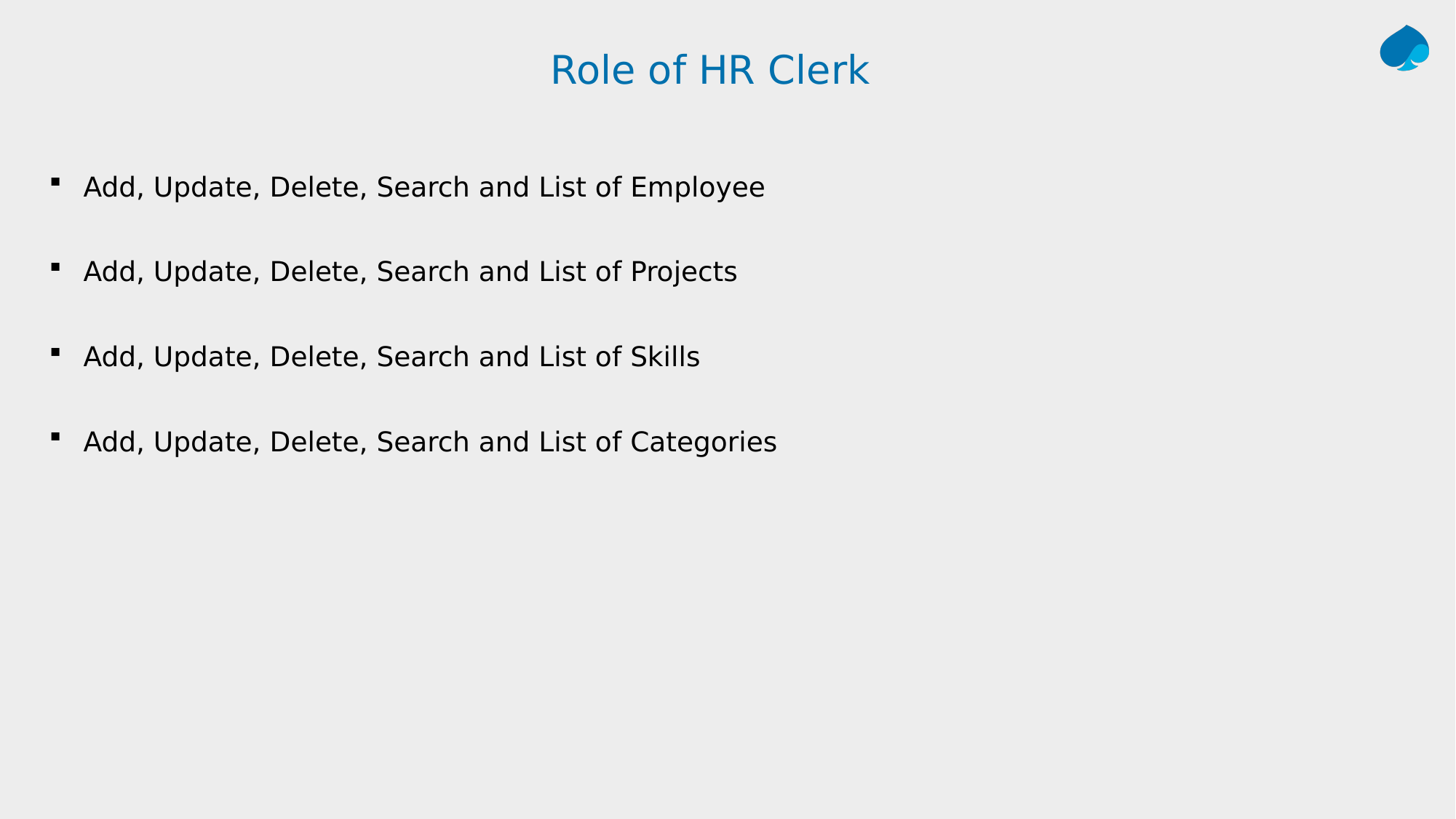

# Role of HR Clerk
Add, Update, Delete, Search and List of Employee

Add, Update, Delete, Search and List of Projects

Add, Update, Delete, Search and List of Skills

Add, Update, Delete, Search and List of Categories